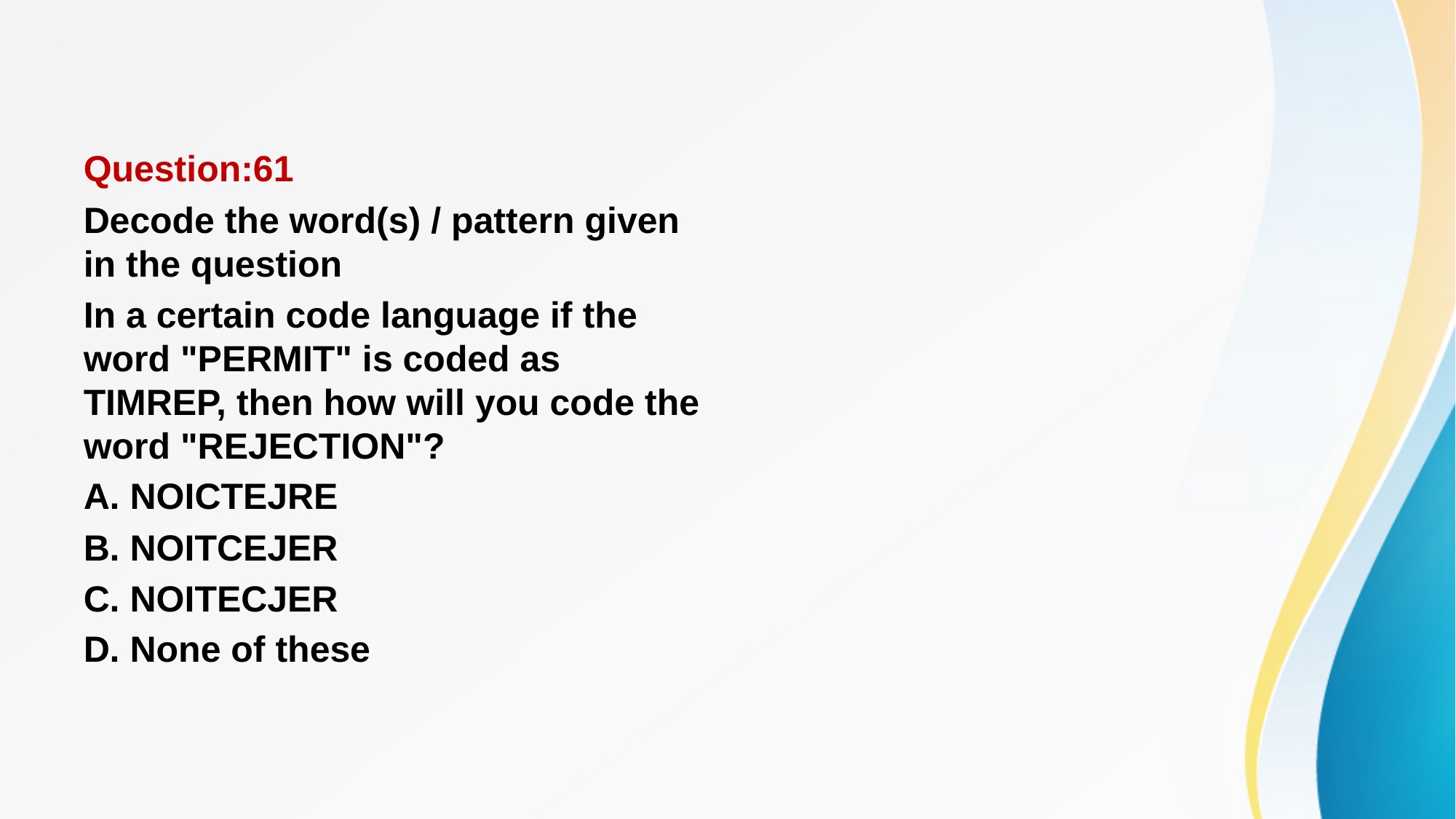

#
Question:61
Decode the word(s) / pattern given in the question
In a certain code language if the word "PERMIT" is coded as TIMREP, then how will you code the word "REJECTION"?
A. NOICTEJRE
B. NOITCEJER
C. NOITECJER
D. None of these